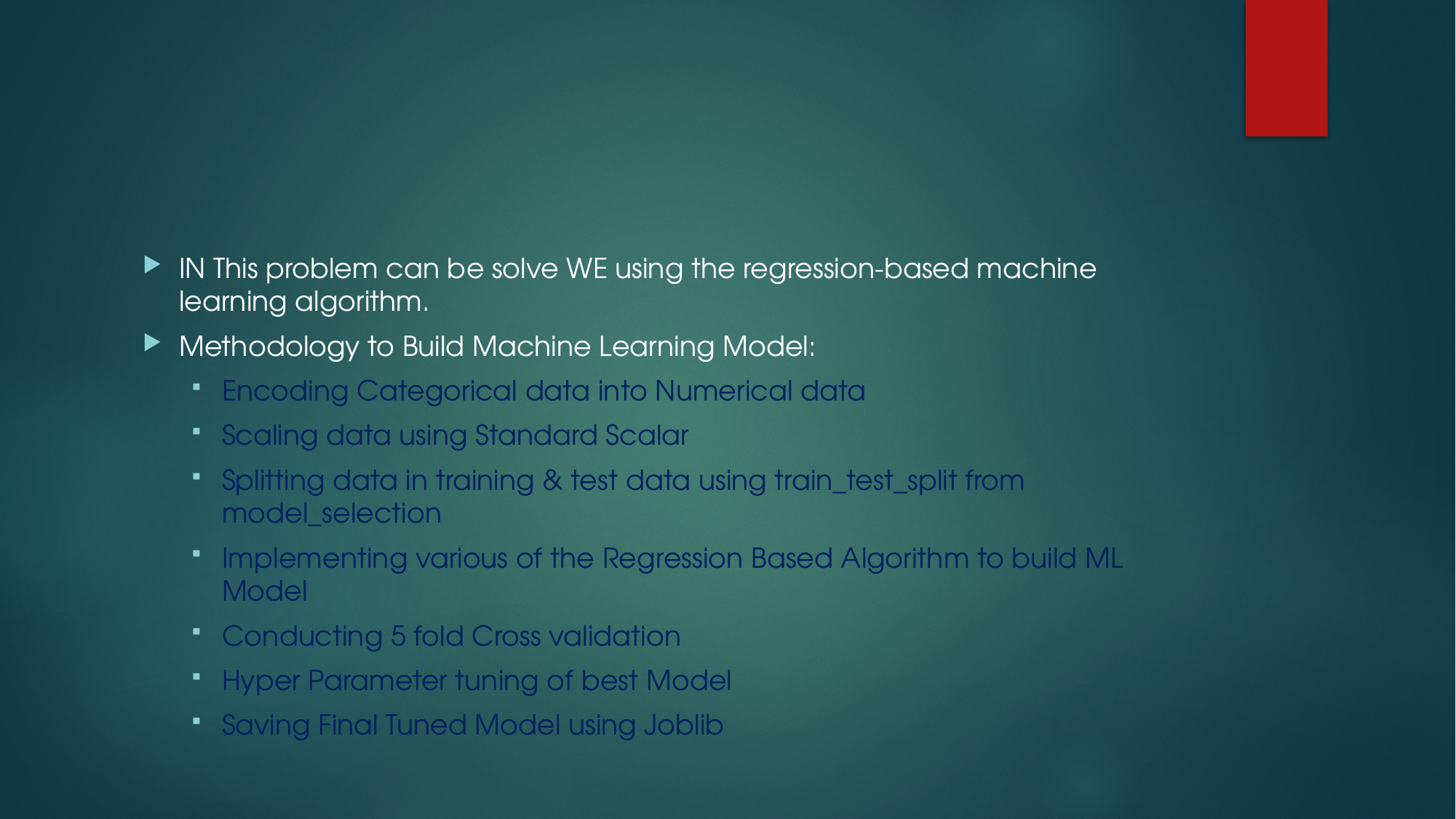

#
IN This problem can be solve WE using the regression-based machine learning algorithm.
Methodology to Build Machine Learning Model:
Encoding Categorical data into Numerical data
Scaling data using Standard Scalar
Splitting data in training & test data using train_test_split from model_selection
Implementing various of the Regression Based Algorithm to build ML Model
Conducting 5 fold Cross validation
Hyper Parameter tuning of best Model
Saving Final Tuned Model using Joblib